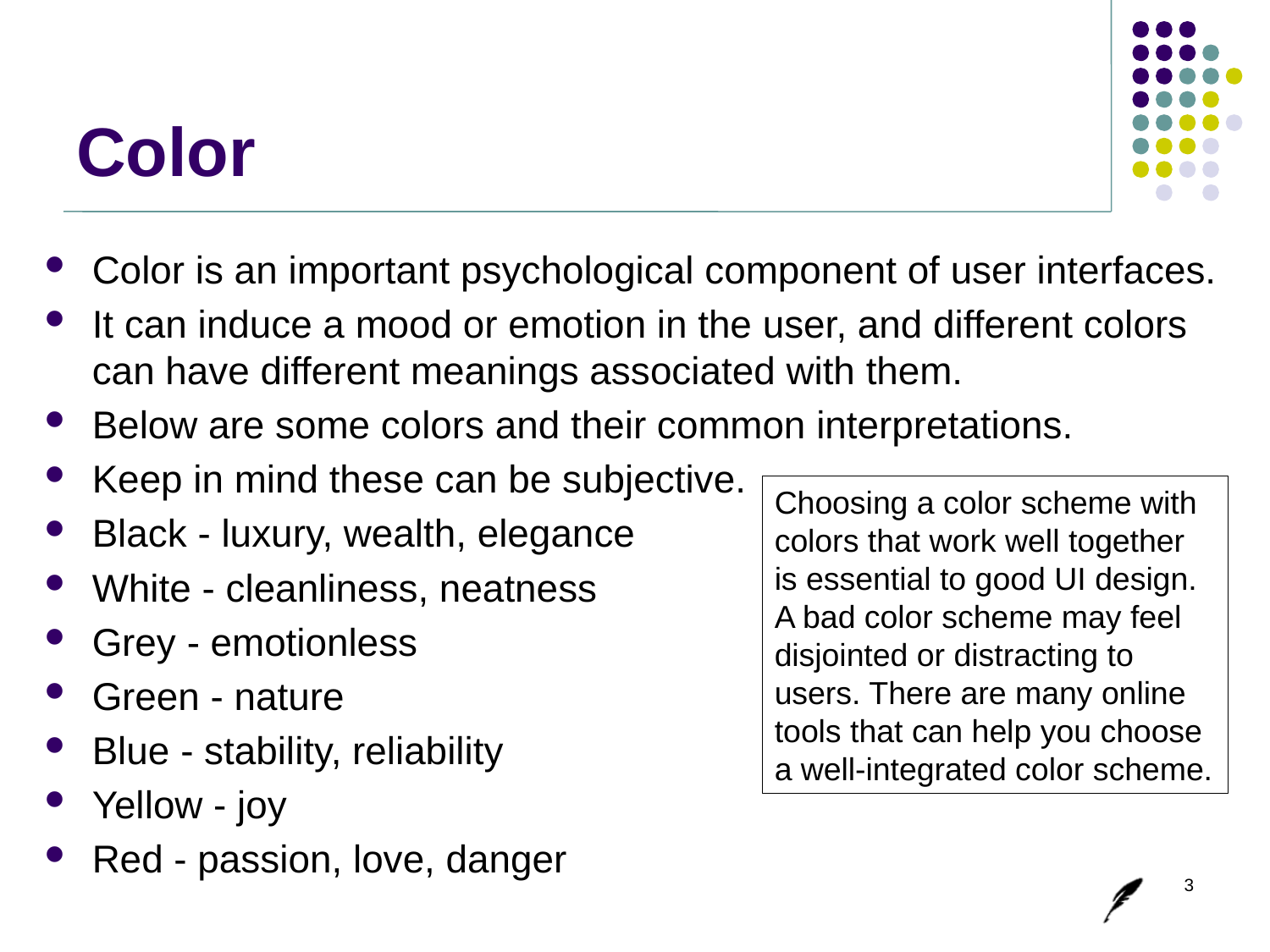

# Color
Color is an important psychological component of user interfaces.
It can induce a mood or emotion in the user, and different colors can have different meanings associated with them.
Below are some colors and their common interpretations.
Keep in mind these can be subjective.
Black - luxury, wealth, elegance
White - cleanliness, neatness
Grey - emotionless
Green - nature
Blue - stability, reliability
Yellow - joy
Red - passion, love, danger

Choosing a color scheme with colors that work well together is essential to good UI design. A bad color scheme may feel disjointed or distracting to users. There are many online tools that can help you choose a well-integrated color scheme.
3